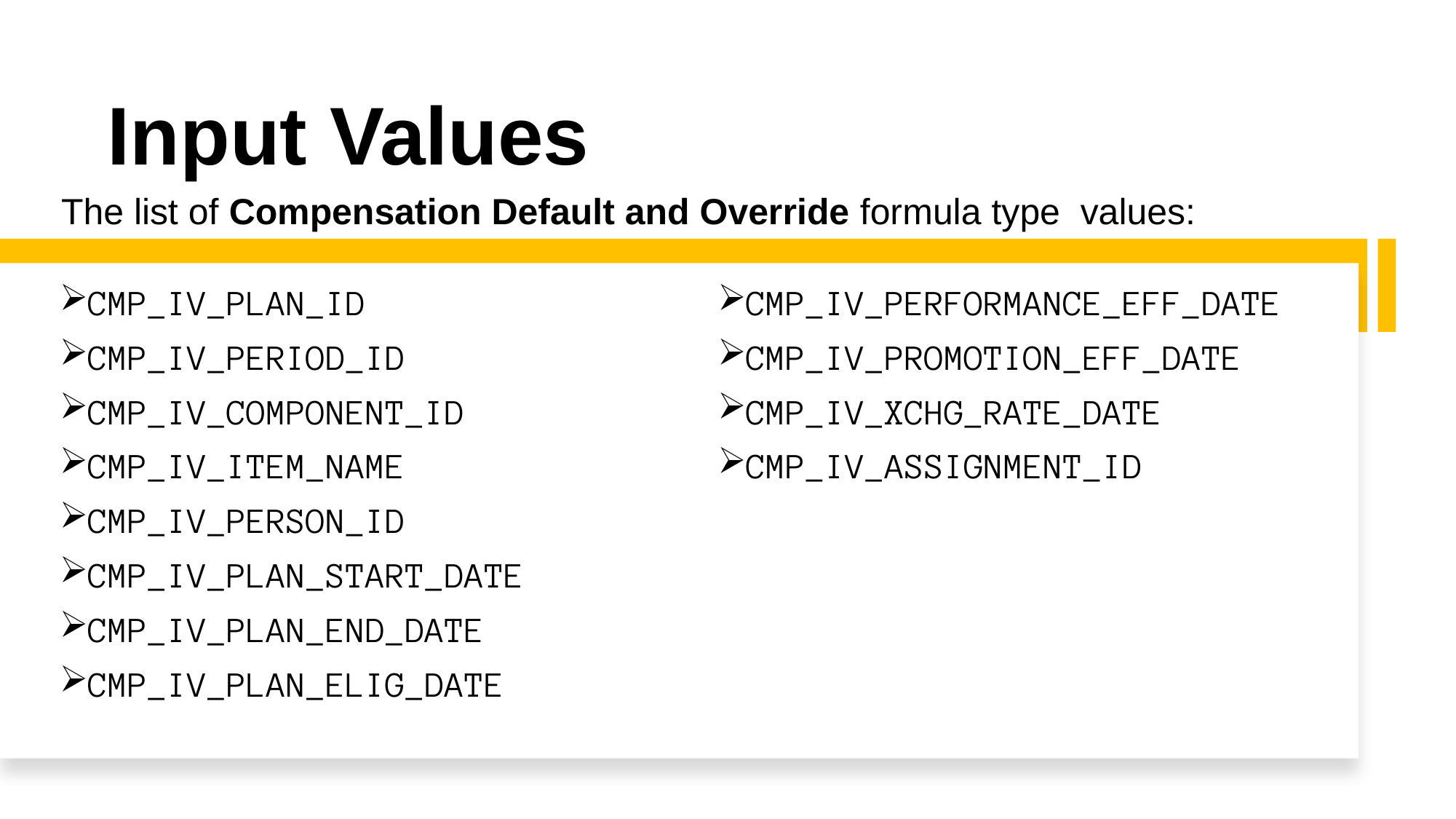

# Input Values
The list of Compensation Default and Override formula type  values:

CMP_IV_PLAN_ID
CMP_IV_PERIOD_ID
CMP_IV_COMPONENT_ID
CMP_IV_ITEM_NAME
CMP_IV_PERSON_ID
CMP_IV_PLAN_START_DATE
CMP_IV_PLAN_END_DATE
CMP_IV_PLAN_ELIG_DATE
CMP_IV_PERFORMANCE_EFF_DATE
CMP_IV_PROMOTION_EFF_DATE
CMP_IV_XCHG_RATE_DATE
CMP_IV_ASSIGNMENT_ID